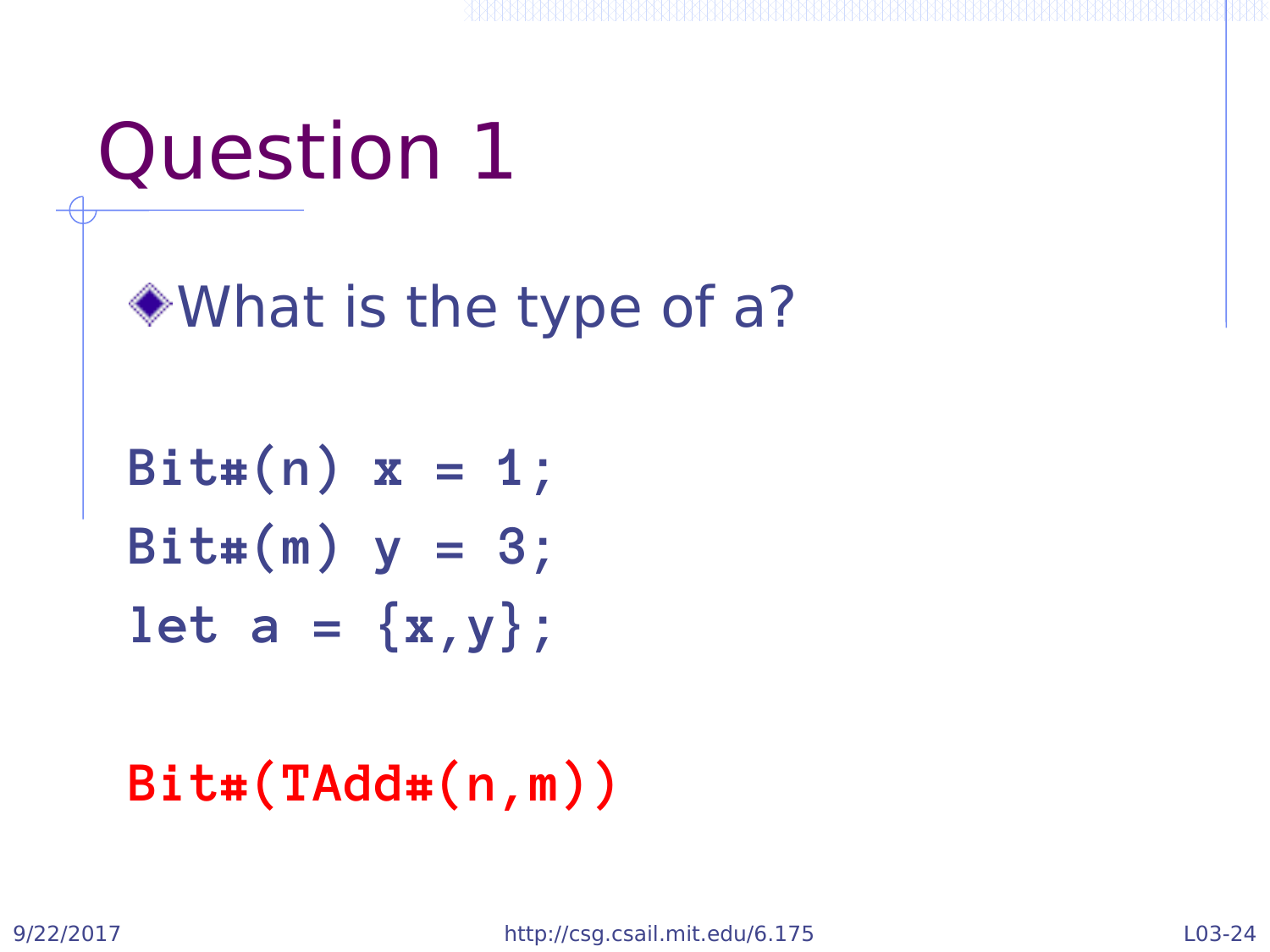

# Question 1
What is the type of a?

Bit#(n) x = 1;
Bit#(m) y = 3;
let a = {x,y};

Bit#(TAdd#(n,m))
9/22/2017
http://csg.csail.mit.edu/6.175
L03-24